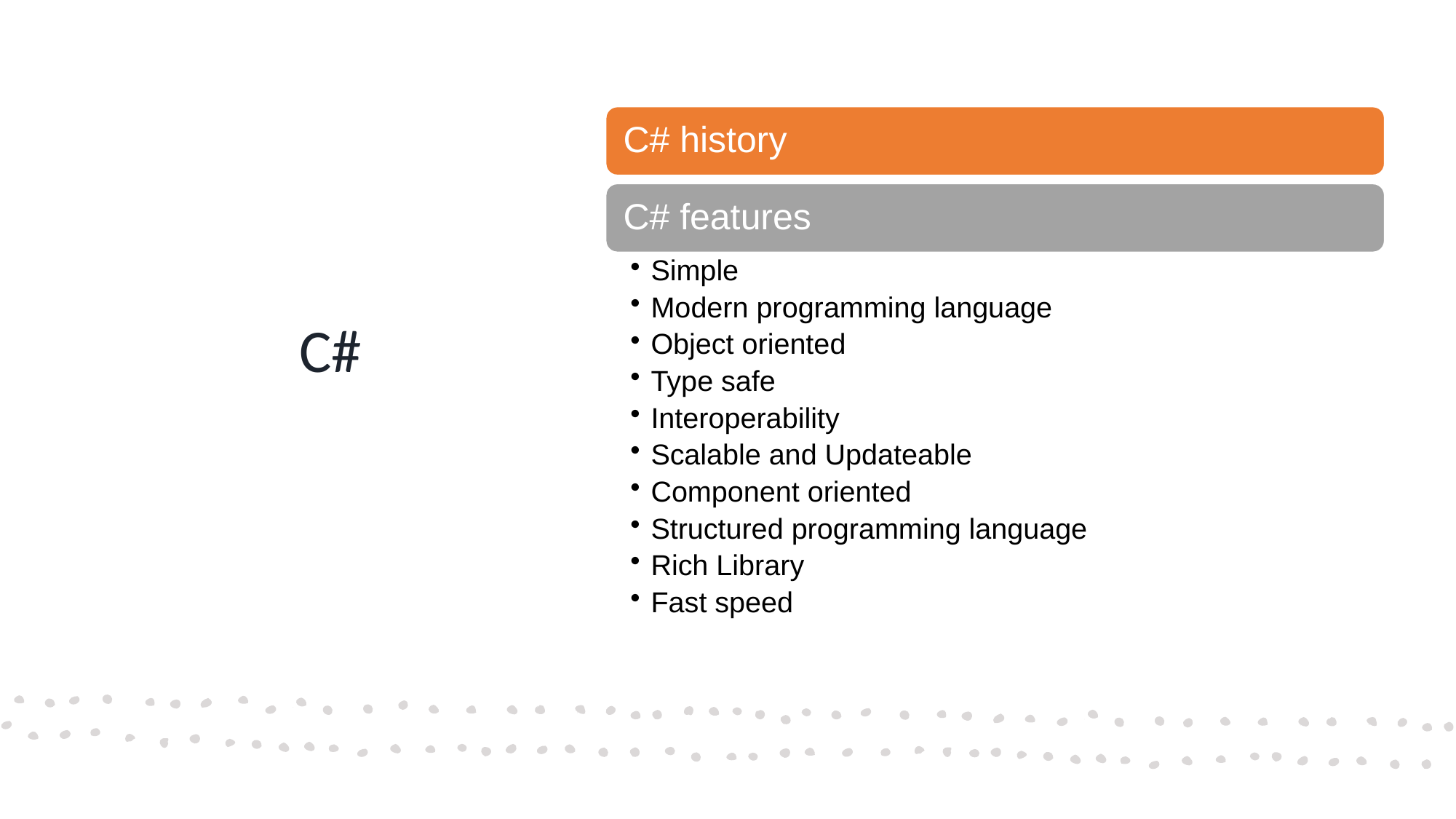

C# history
C# features
Simple
Modern programming language
Object oriented
Type safe
Interoperability
Scalable and Updateable
Component oriented
Structured programming language
Rich Library
Fast speed
# C#